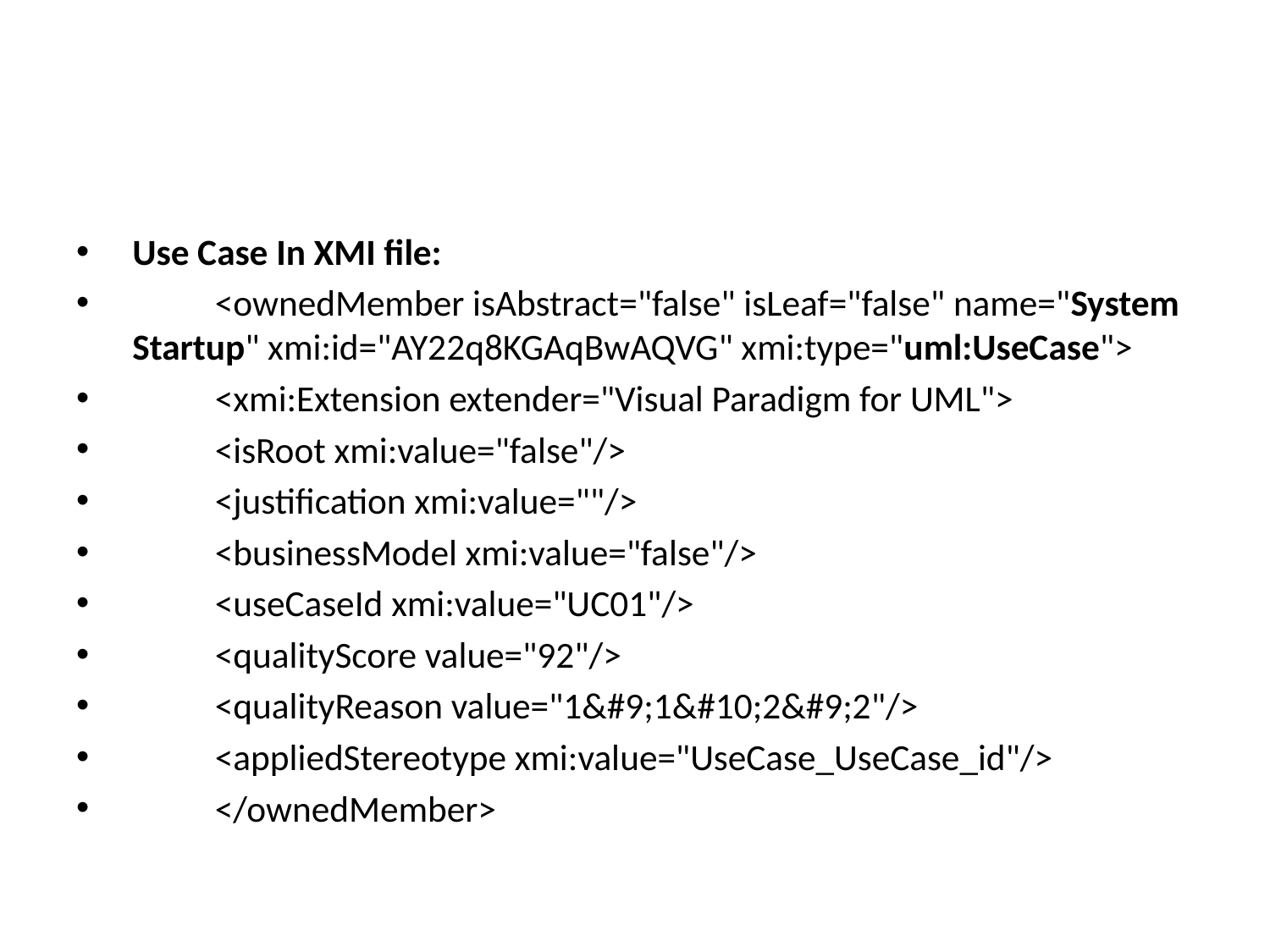

#
Use Case In XMI file:
		<ownedMember isAbstract="false" isLeaf="false" name="System Startup" xmi:id="AY22q8KGAqBwAQVG" xmi:type="uml:UseCase">
			<xmi:Extension extender="Visual Paradigm for UML">
				<isRoot xmi:value="false"/>
				<justification xmi:value=""/>
				<businessModel xmi:value="false"/>
				<useCaseId xmi:value="UC01"/>
				<qualityScore value="92"/>
				<qualityReason value="1&#9;1&#10;2&#9;2"/>
				<appliedStereotype xmi:value="UseCase_UseCase_id"/>
		</ownedMember>